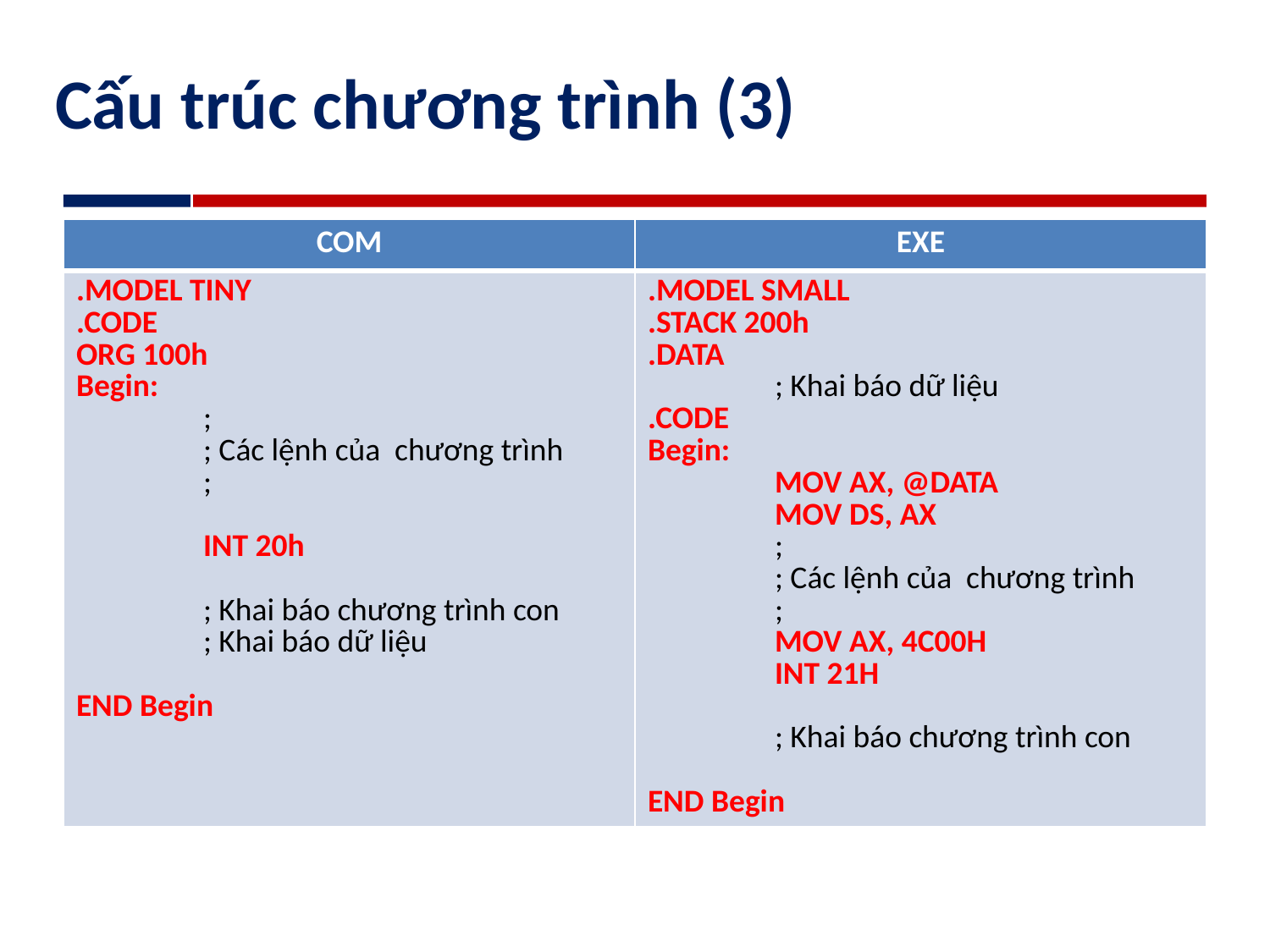

# Cấu trúc chương trình (3)
| COM | EXE |
| --- | --- |
| .MODEL TINY .CODE ORG 100h Begin: ; ; Các lệnh của chương trình ; INT 20h ; Khai báo chương trình con ; Khai báo dữ liệu END Begin | .MODEL SMALL .STACK 200h .DATA ; Khai báo dữ liệu .CODE Begin: MOV AX, @DATA MOV DS, AX ; ; Các lệnh của chương trình ; MOV AX, 4C00H INT 21H ; Khai báo chương trình con END Begin |